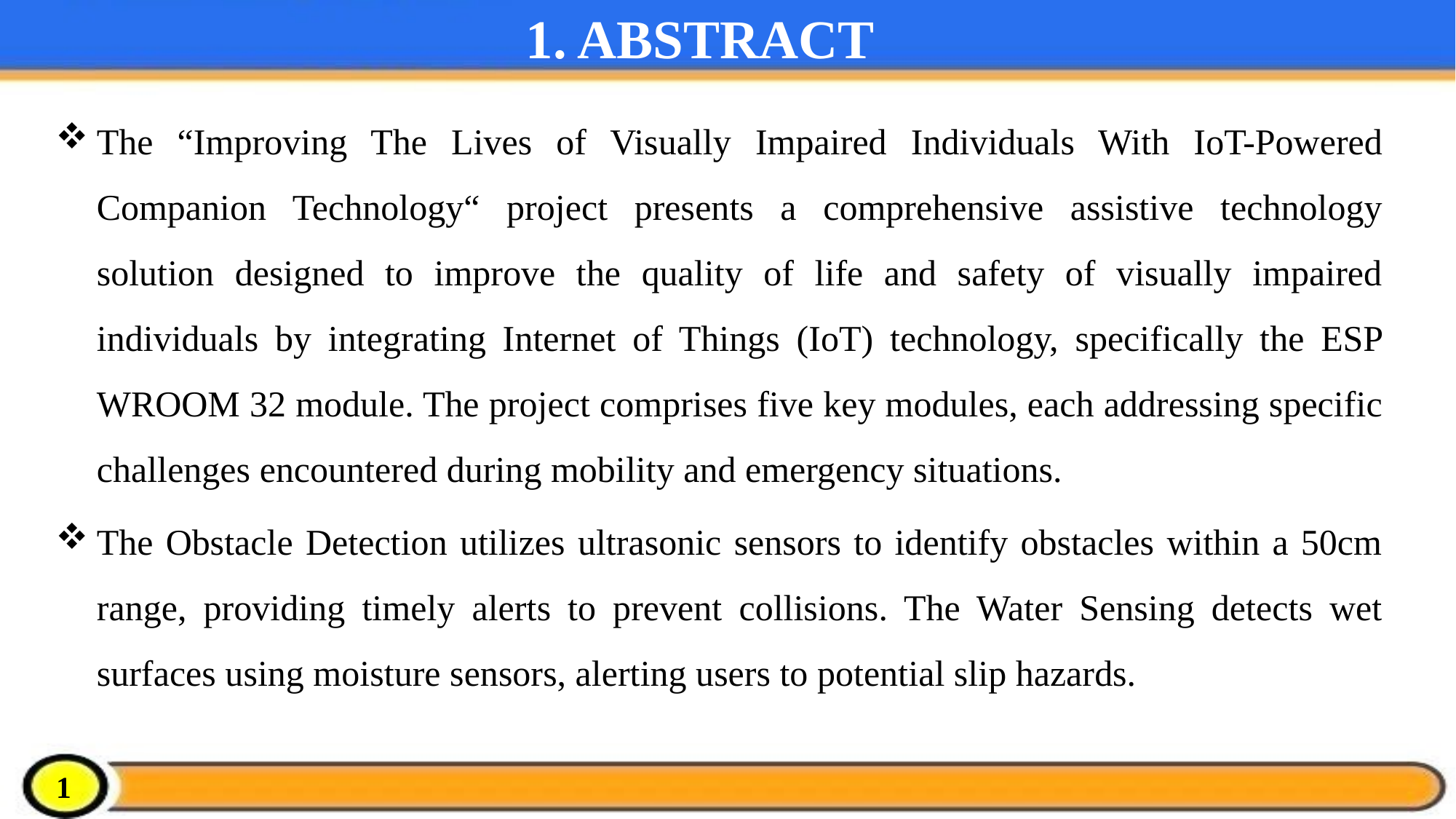

# 1. ABSTRACT
The “Improving The Lives of Visually Impaired Individuals With IoT-Powered Companion Technology“ project presents a comprehensive assistive technology solution designed to improve the quality of life and safety of visually impaired individuals by integrating Internet of Things (IoT) technology, specifically the ESP WROOM 32 module. The project comprises five key modules, each addressing specific challenges encountered during mobility and emergency situations.
The Obstacle Detection utilizes ultrasonic sensors to identify obstacles within a 50cm range, providing timely alerts to prevent collisions. The Water Sensing detects wet surfaces using moisture sensors, alerting users to potential slip hazards.
1